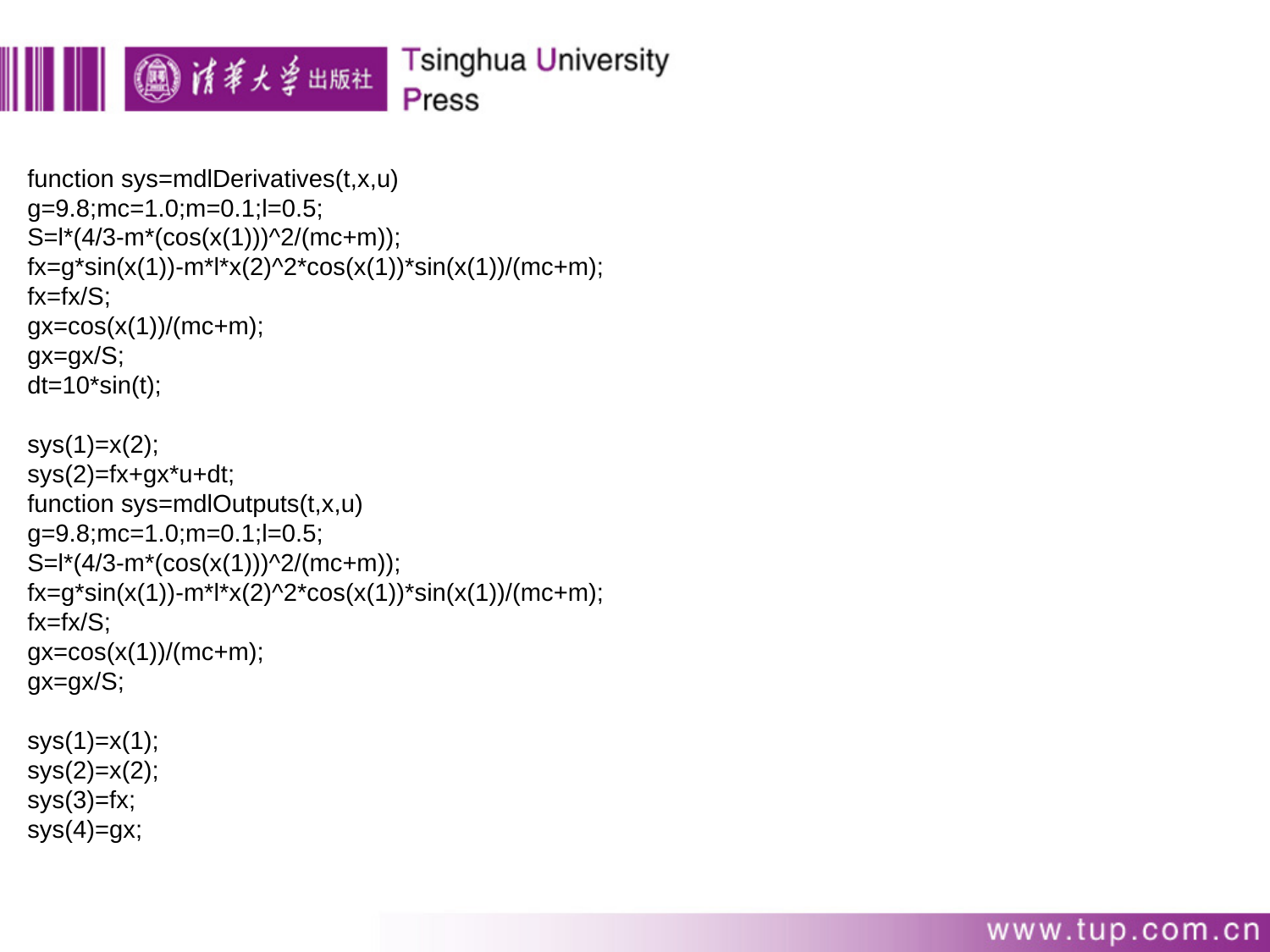

function sys=mdlDerivatives(t,x,u)
g=9.8;mc=1.0;m=0.1;l=0.5;
S=l*(4/3-m*(cos(x(1)))^2/(mc+m));
fx=g*sin(x(1))-m*l*x(2)^2*cos(x(1))*sin(x(1))/(mc+m);
fx=fx/S;
gx=cos(x(1))/(mc+m);
gx=gx/S;
dt=10*sin(t);

sys(1)=x(2);
sys(2)=fx+gx*u+dt;
function sys=mdlOutputs(t,x,u)
g=9.8;mc=1.0;m=0.1;l=0.5;
S=l*(4/3-m*(cos(x(1)))^2/(mc+m));
fx=g*sin(x(1))-m*l*x(2)^2*cos(x(1))*sin(x(1))/(mc+m);
fx=fx/S;
gx=cos(x(1))/(mc+m);
gx=gx/S;

sys(1)=x(1);
sys(2)=x(2);
sys(3)=fx;
sys(4)=gx;